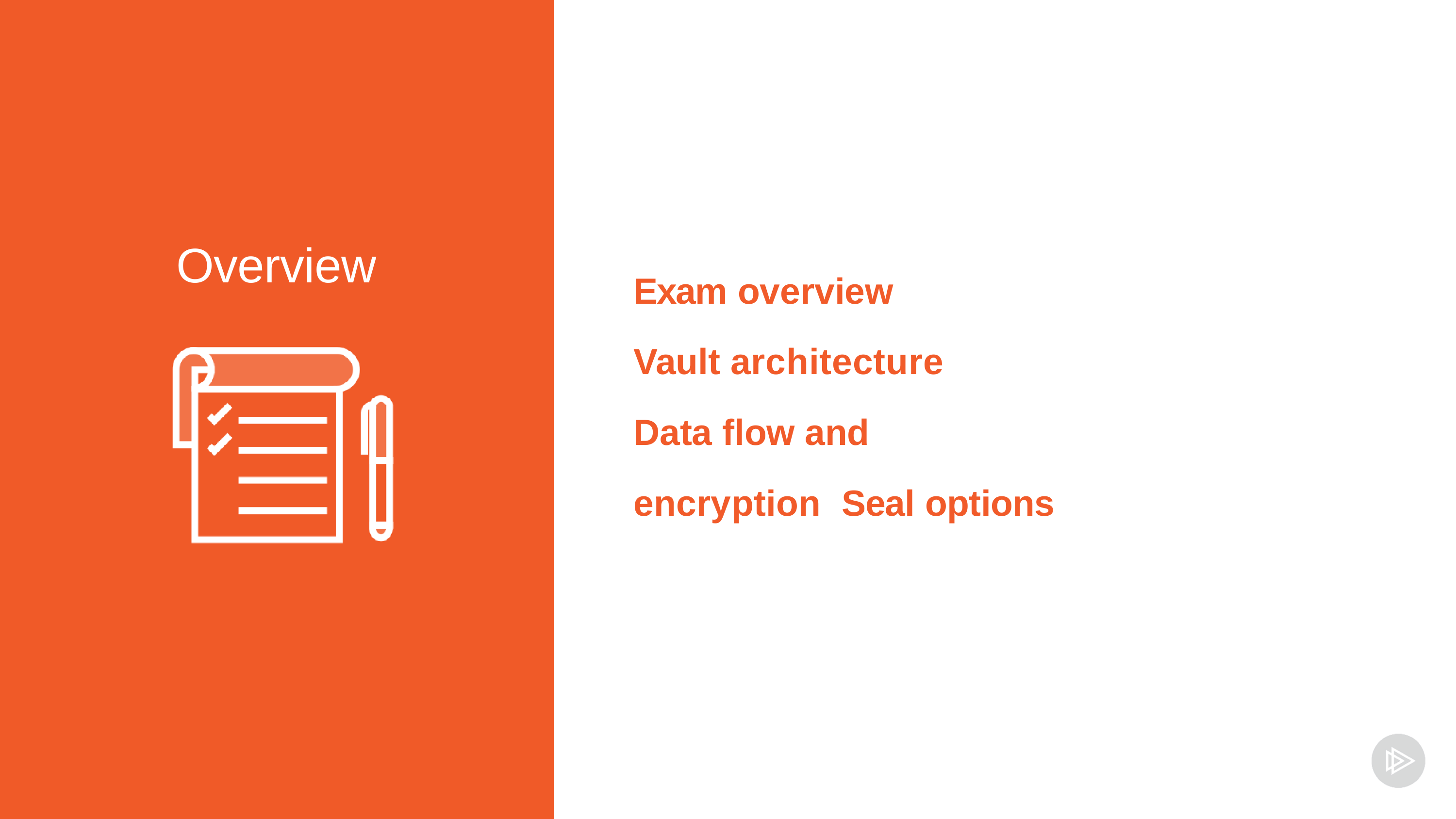

Overview
Exam overview
Vault architecture
Data flow and encryption  Seal options